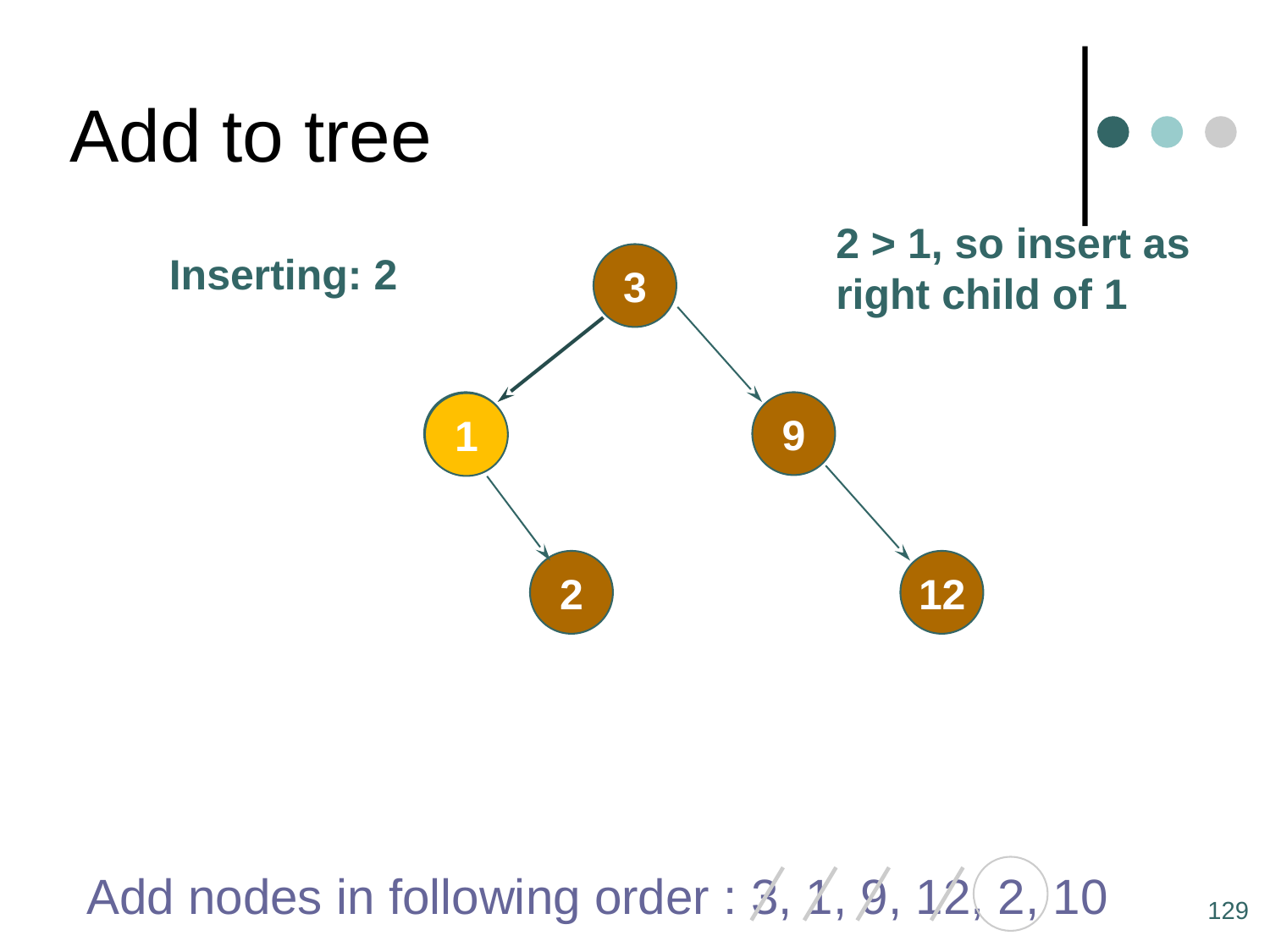

# Add to tree
2 > 1, so insert as
right child of 1
Inserting: 2

3

1
1
9

2

12

Add nodes in following order : 3, 1, 9, 12, 2, 10

129